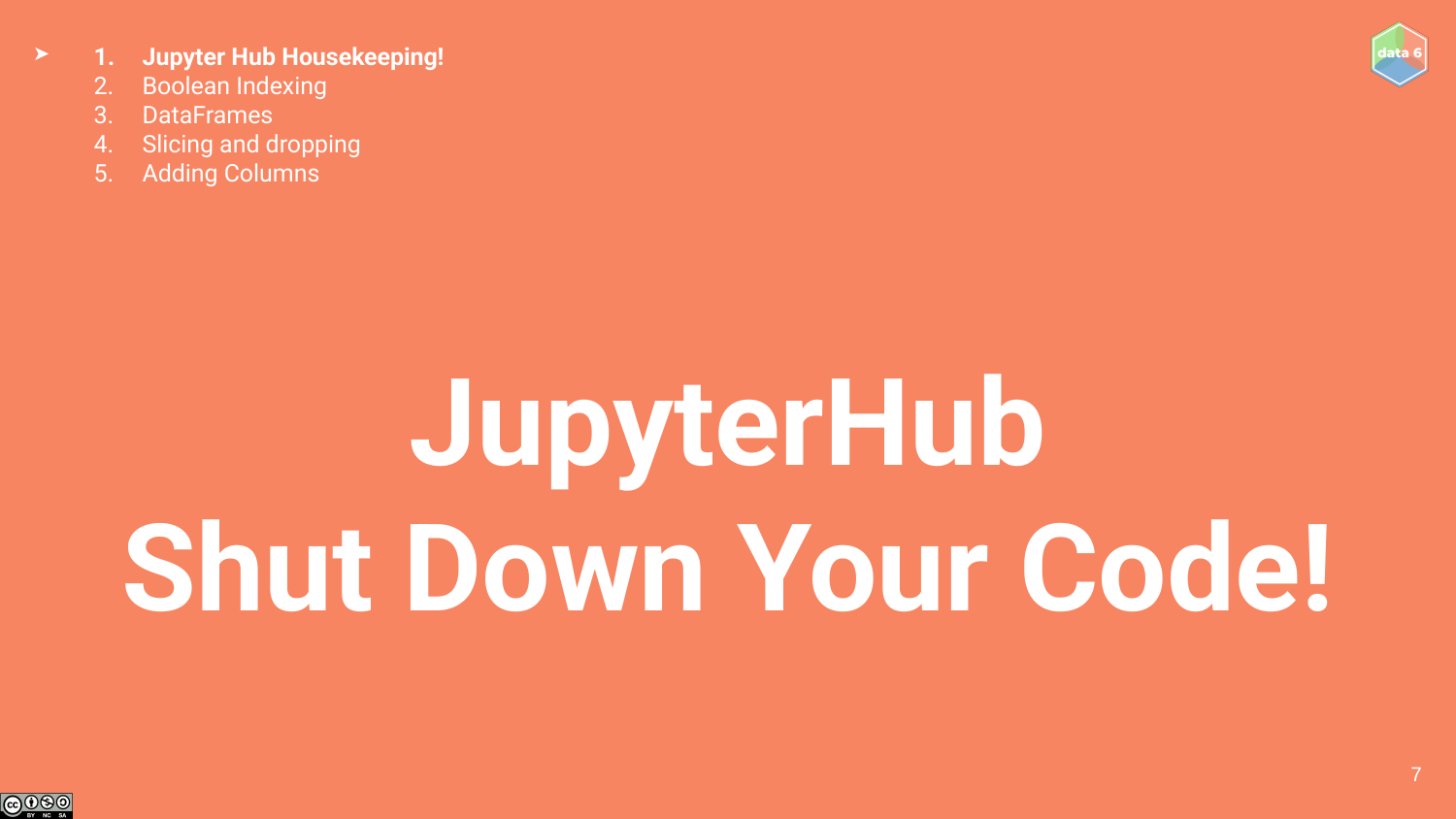

Jupyter Hub Housekeeping!
Boolean Indexing
DataFrames
Slicing and dropping
Adding Columns

➤
# JupyterHub
Shut Down Your Code!
7